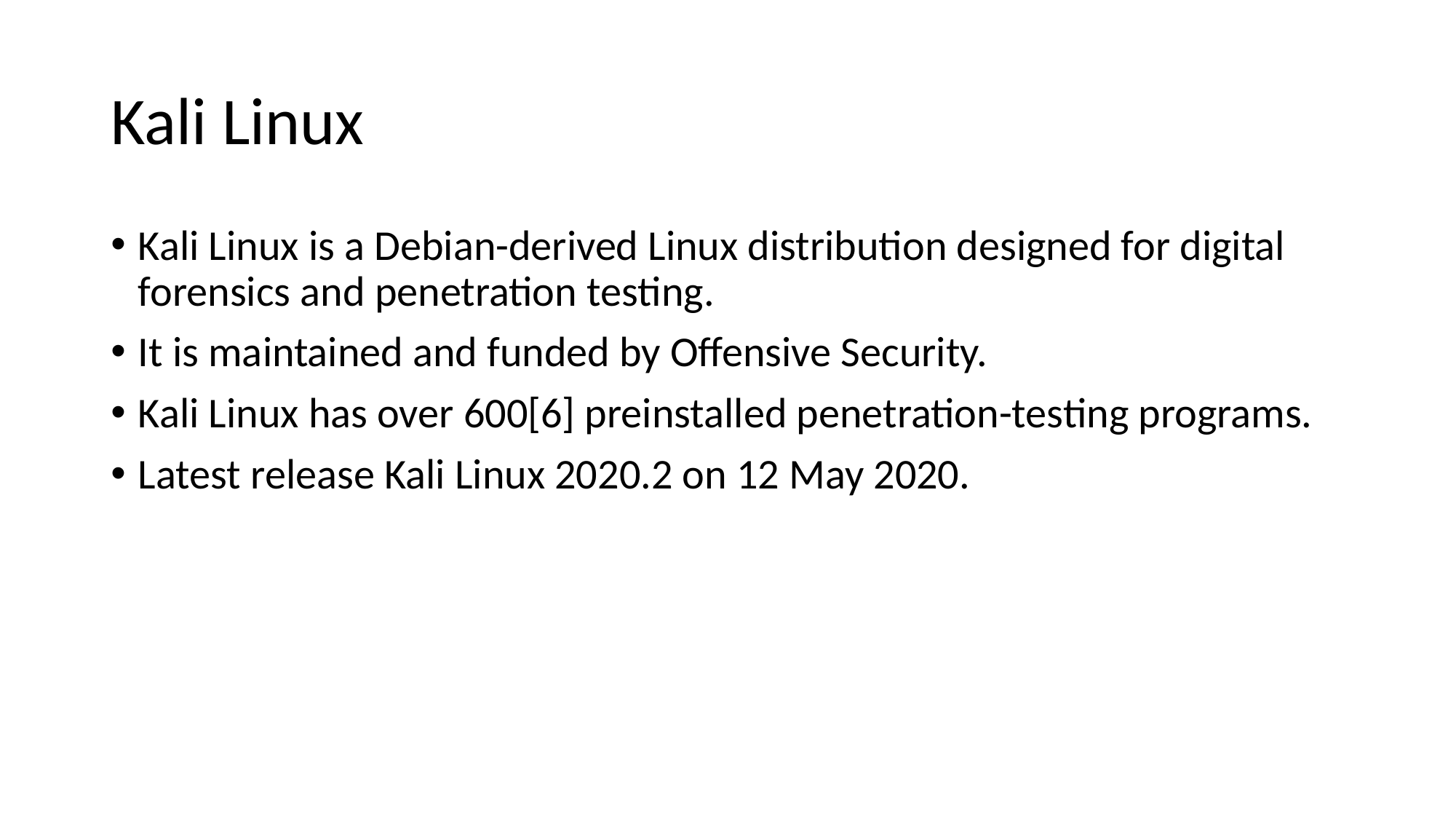

# Kali Linux
Kali Linux is a Debian-derived Linux distribution designed for digital forensics and penetration testing.
It is maintained and funded by Offensive Security.
Kali Linux has over 600[6] preinstalled penetration-testing programs.
Latest release Kali Linux 2020.2 on 12 May 2020.